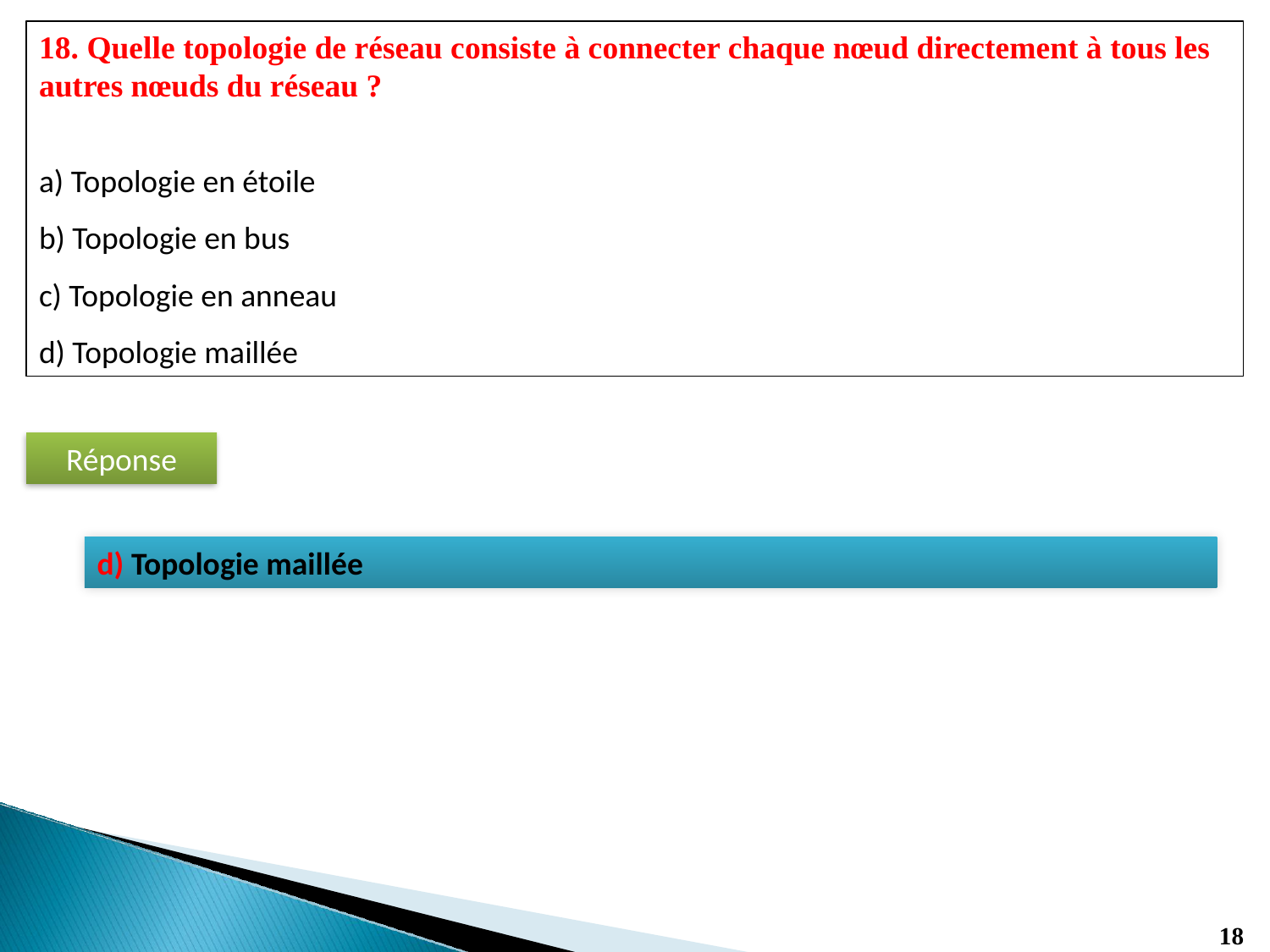

18. Quelle topologie de réseau consiste à connecter chaque nœud directement à tous les autres nœuds du réseau ?

a) Topologie en étoile
b) Topologie en bus
c) Topologie en anneau
d) Topologie maillée
Réponse
d) Topologie maillée
18